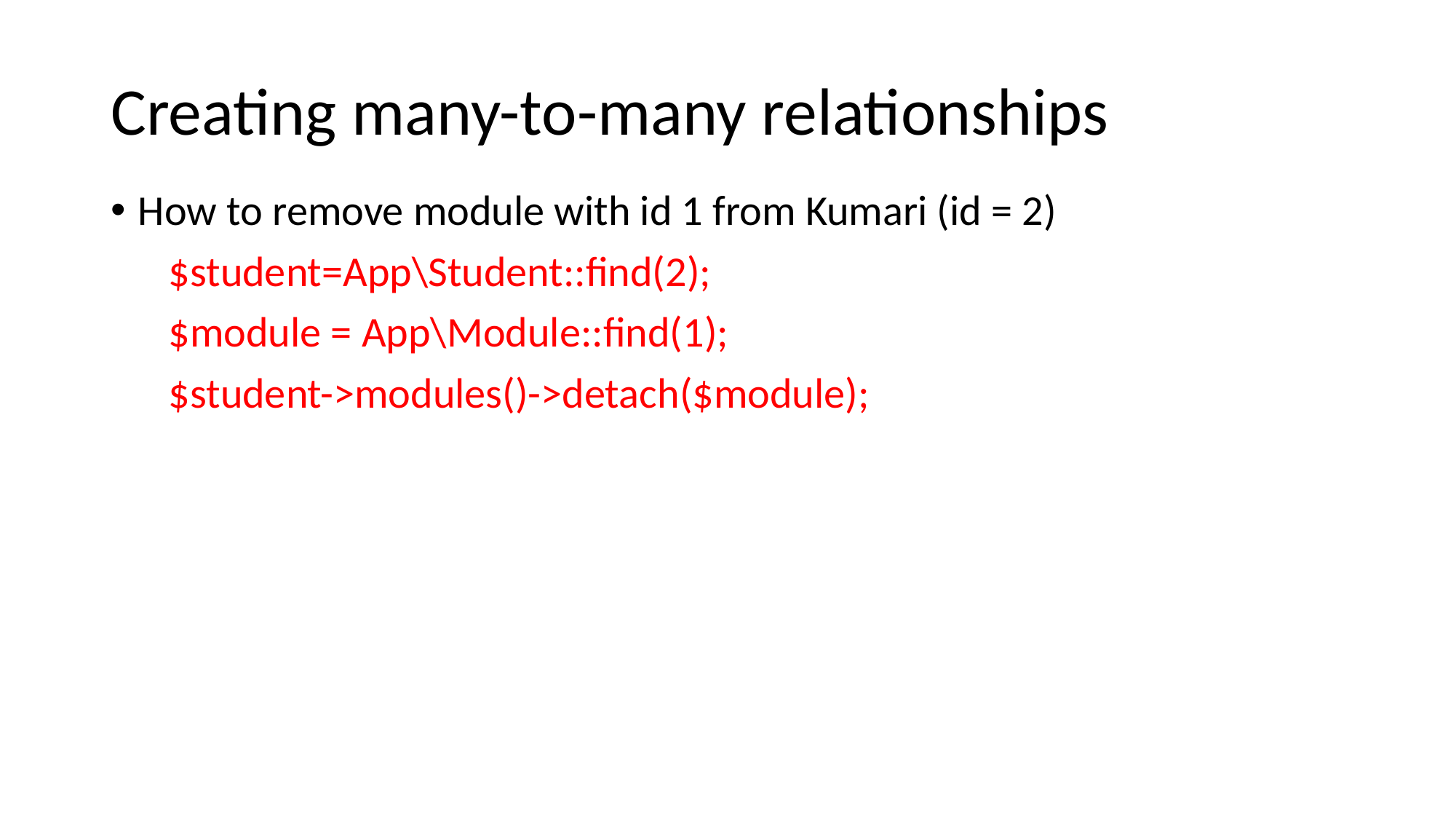

# Creating many-to-many relationships
How to remove module with id 1 from Kumari (id = 2)
      $student=App\Student::find(2);
      $module = App\Module::find(1);
      $student->modules()->detach($module);